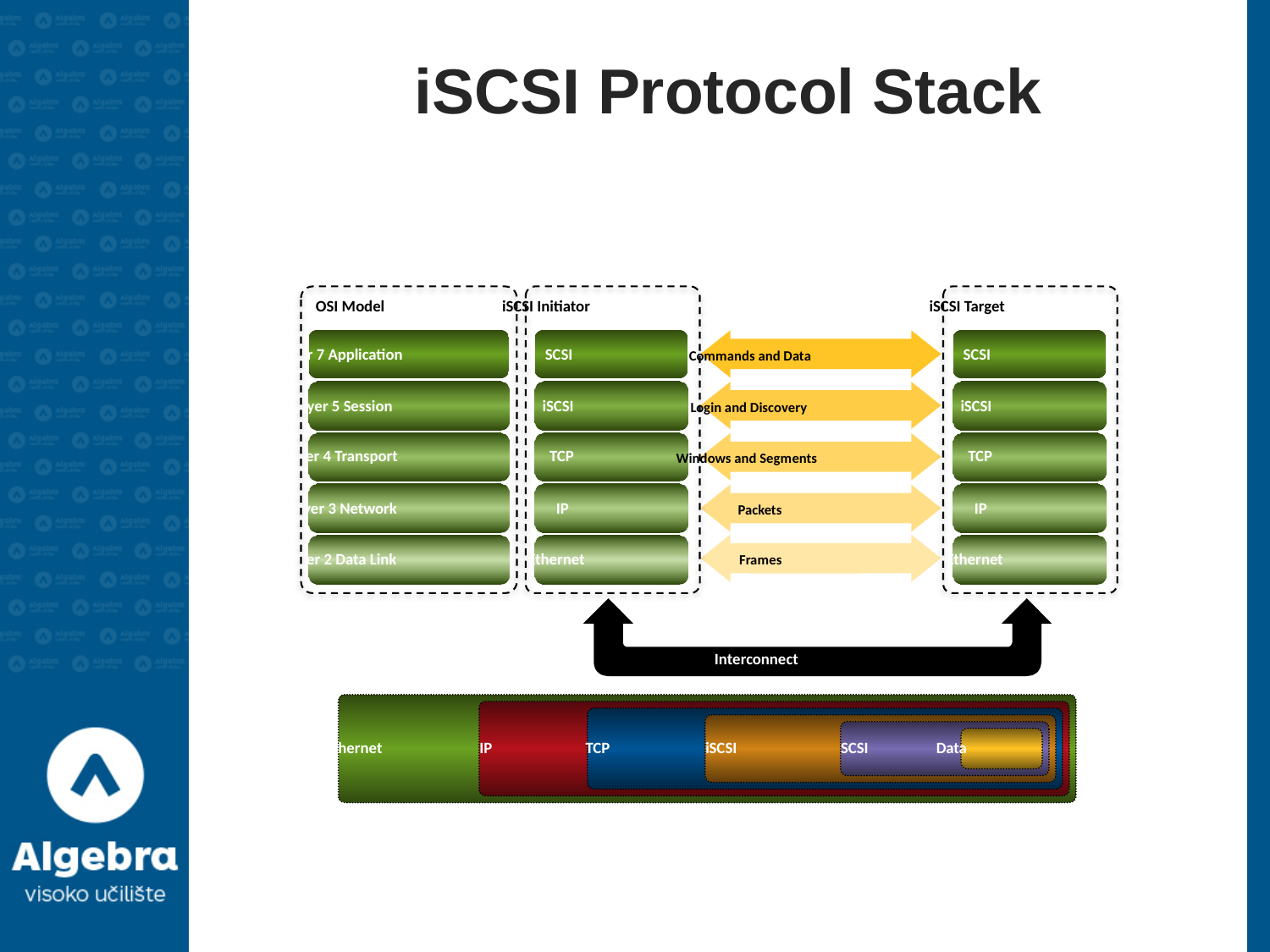

# iSCSI Protocol Stack

OSI Model
iSCSI Initiator
iSCSI Target

Layer 7 Application
SCSI
SCSI
Commands and Data

Layer 5 Session
iSCSI
iSCSI
Login and Discovery

Layer 4 Transport
TCP
TCP
Windows and Segments

Layer 3 Network
IP
IP
Packets

Layer 2 Data Link
Ethernet
Ethernet
Frames

Interconnect

Ethernet
IP
TCP
iSCSI
SCSI
Data